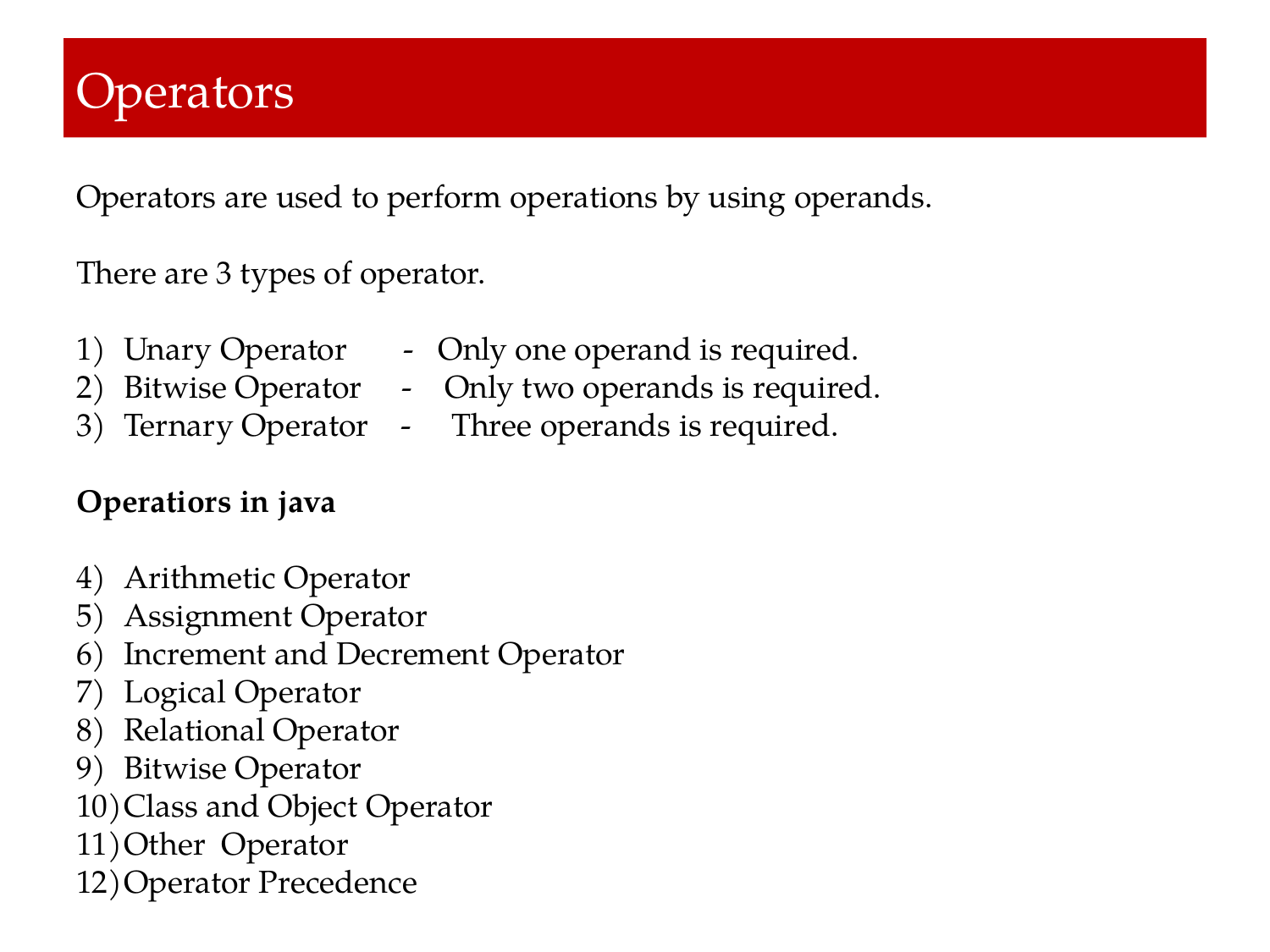

# Operators
Operators are used to perform operations by using operands.

There are 3 types of operator.

Unary Operator       -   Only one operand is required.
Bitwise Operator     -    Only two operands is required.
Ternary Operator    -     Three operands is required.

Operatiors in java

Arithmetic Operator
Assignment Operator
Increment and Decrement Operator
Logical Operator
Relational Operator
Bitwise Operator
Class and Object Operator
Other  Operator
Operator Precedence